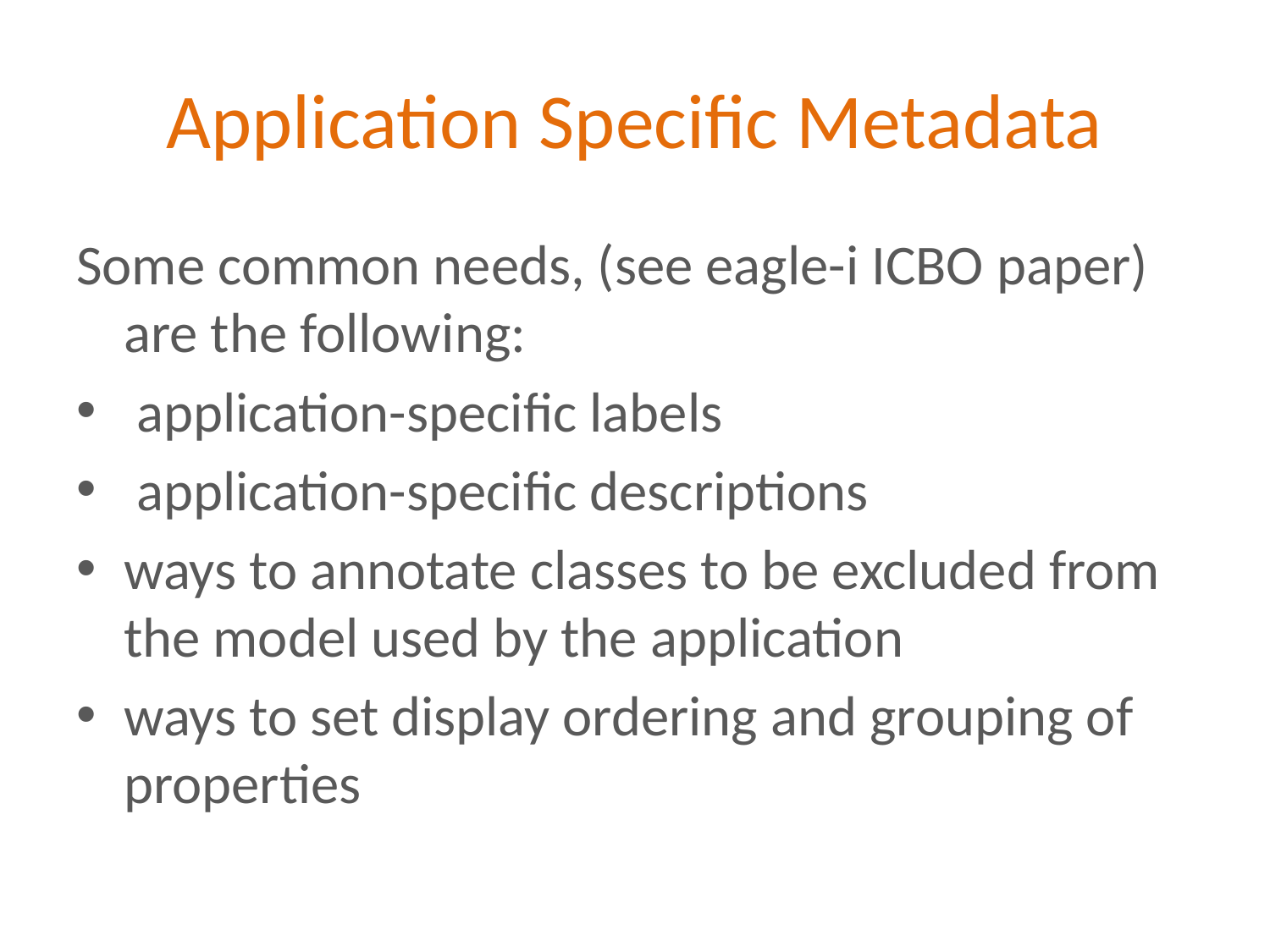

# Application Specific Metadata
Some common needs, (see eagle-i ICBO paper) are the following:
 application-specific labels
 application-specific descriptions
ways to annotate classes to be excluded from the model used by the application
ways to set display ordering and grouping of properties